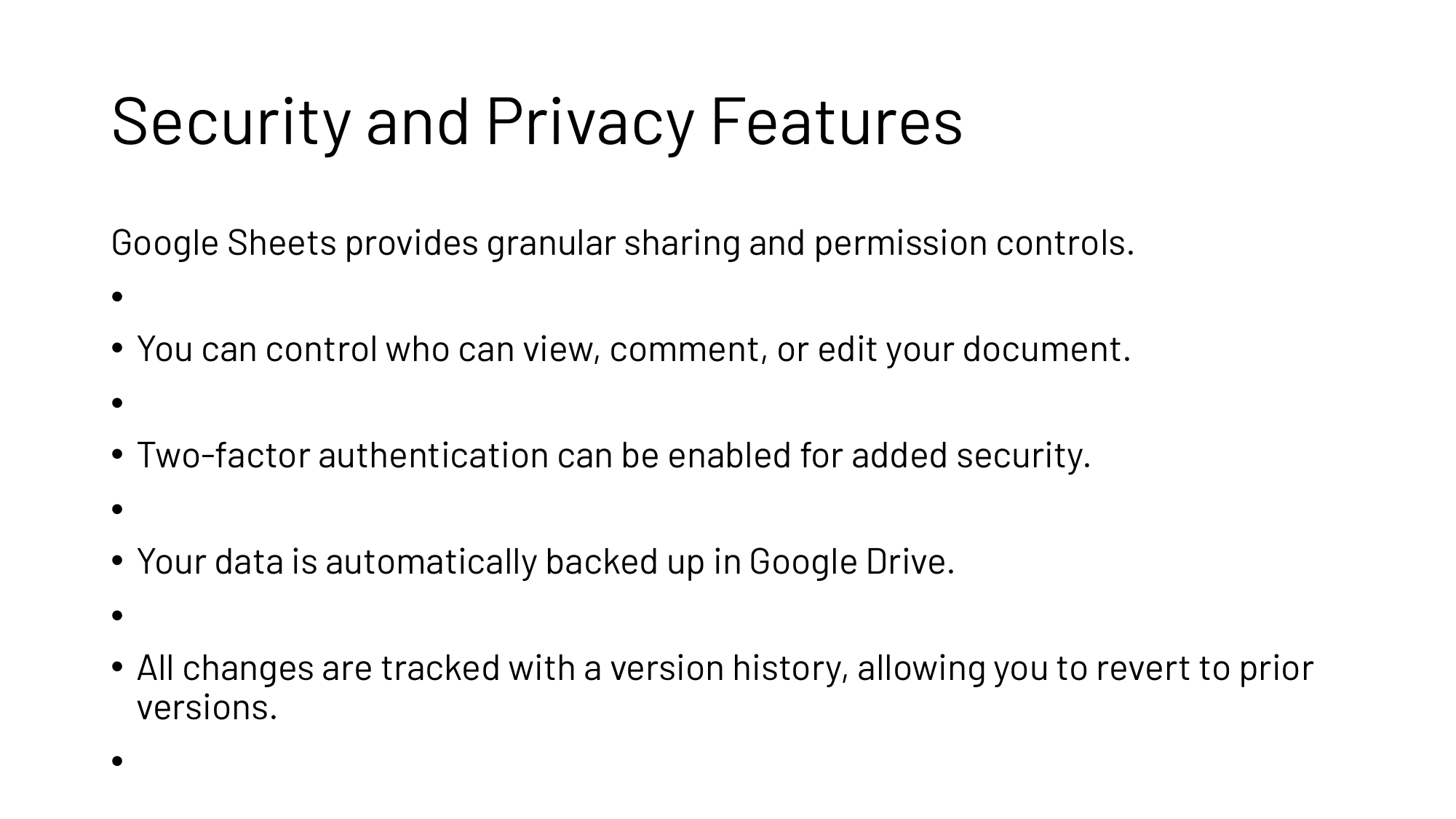

# Security and Privacy Features
Google Sheets provides granular sharing and permission controls.

You can control who can view, comment, or edit your document.

Two-factor authentication can be enabled for added security.

Your data is automatically backed up in Google Drive.

All changes are tracked with a version history, allowing you to revert to prior versions.